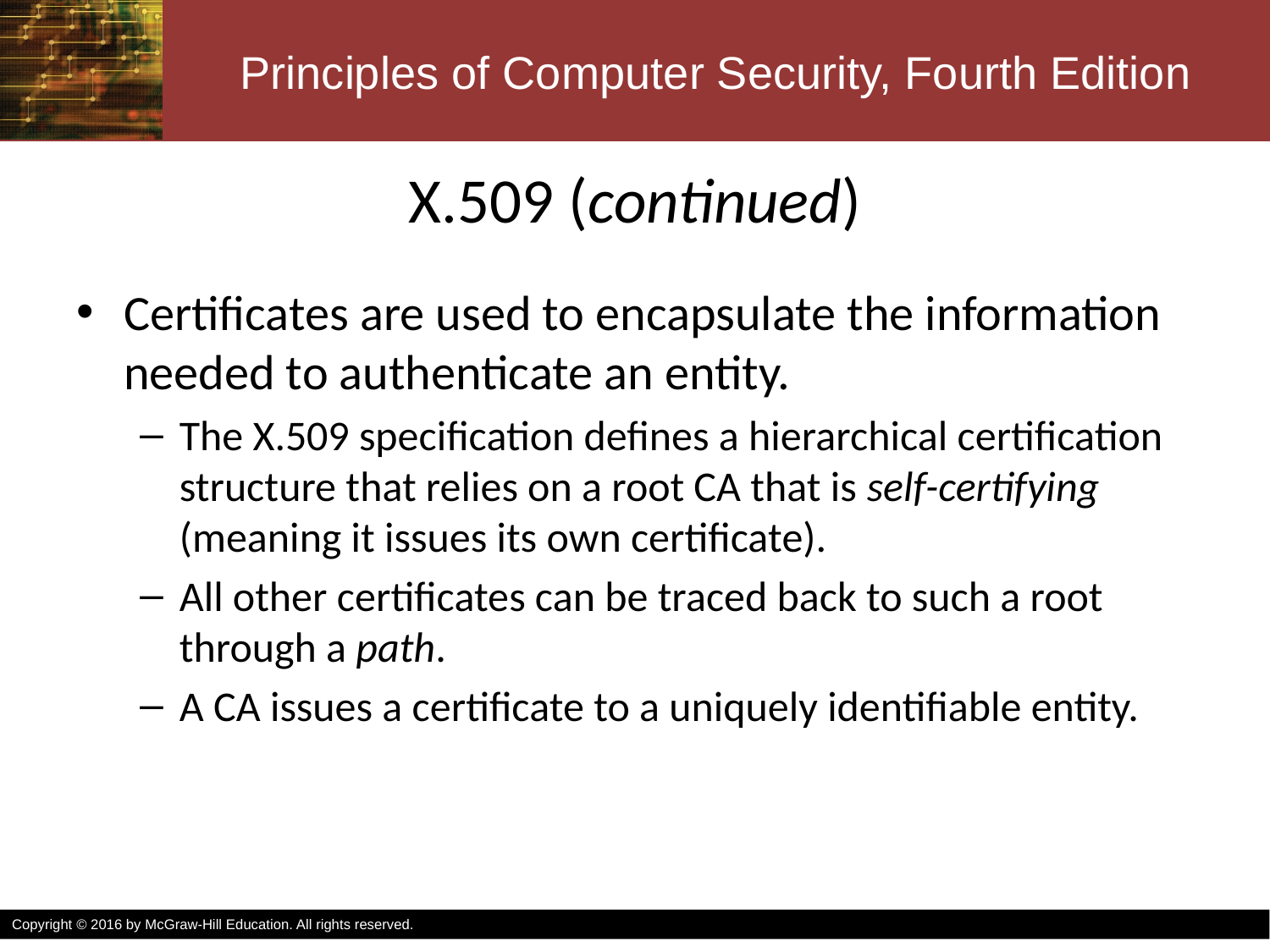

# X.509 (continued)
Certificates are used to encapsulate the information needed to authenticate an entity.
The X.509 specification defines a hierarchical certification structure that relies on a root CA that is self-certifying (meaning it issues its own certificate).
All other certificates can be traced back to such a root through a path.
A CA issues a certificate to a uniquely identifiable entity.